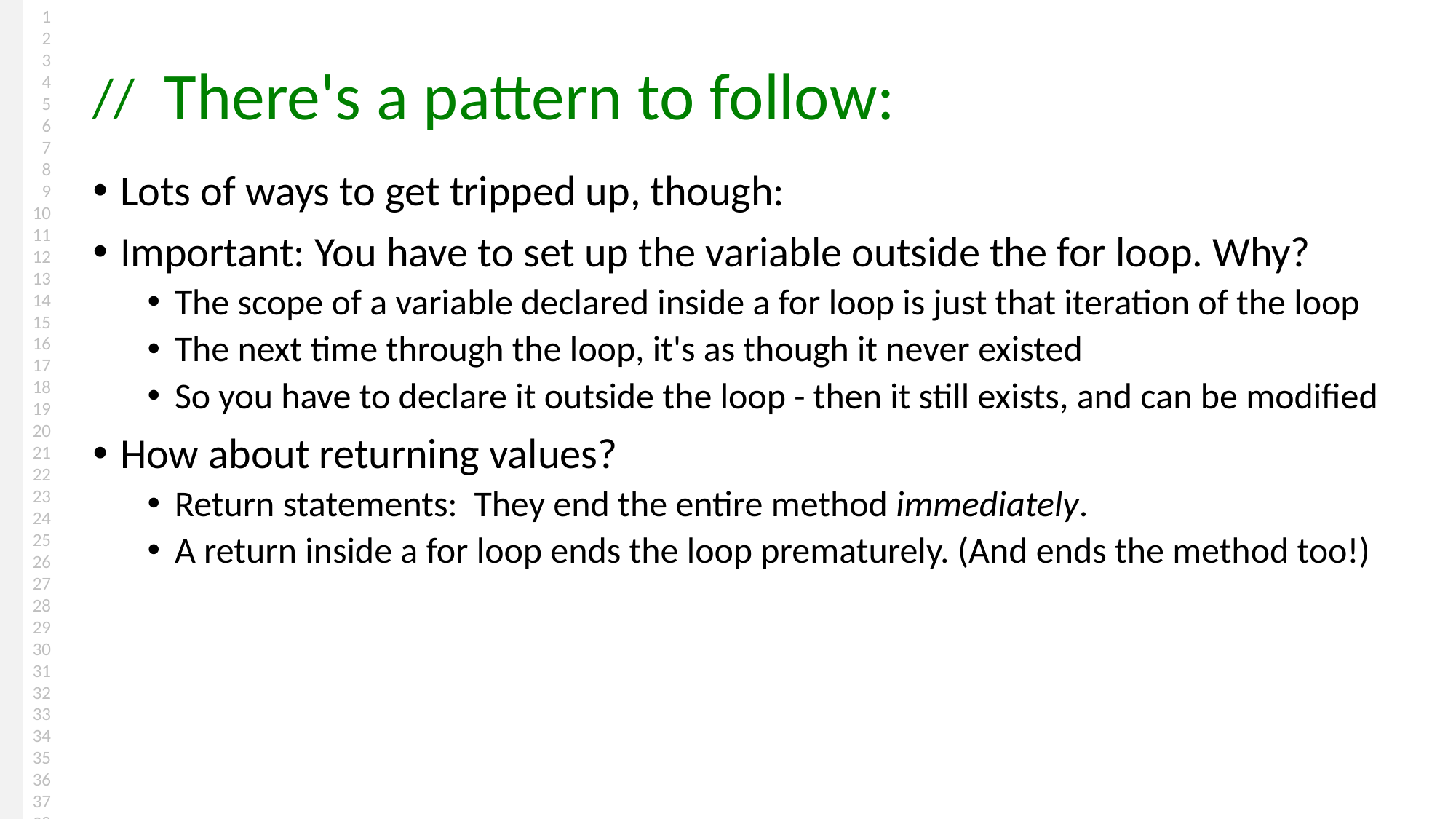

# There's a pattern to follow:
Lots of ways to get tripped up, though:
Important: You have to set up the variable outside the for loop. Why?
The scope of a variable declared inside a for loop is just that iteration of the loop
The next time through the loop, it's as though it never existed
So you have to declare it outside the loop - then it still exists, and can be modified
How about returning values?
Return statements:  They end the entire method immediately.
A return inside a for loop ends the loop prematurely. (And ends the method too!)